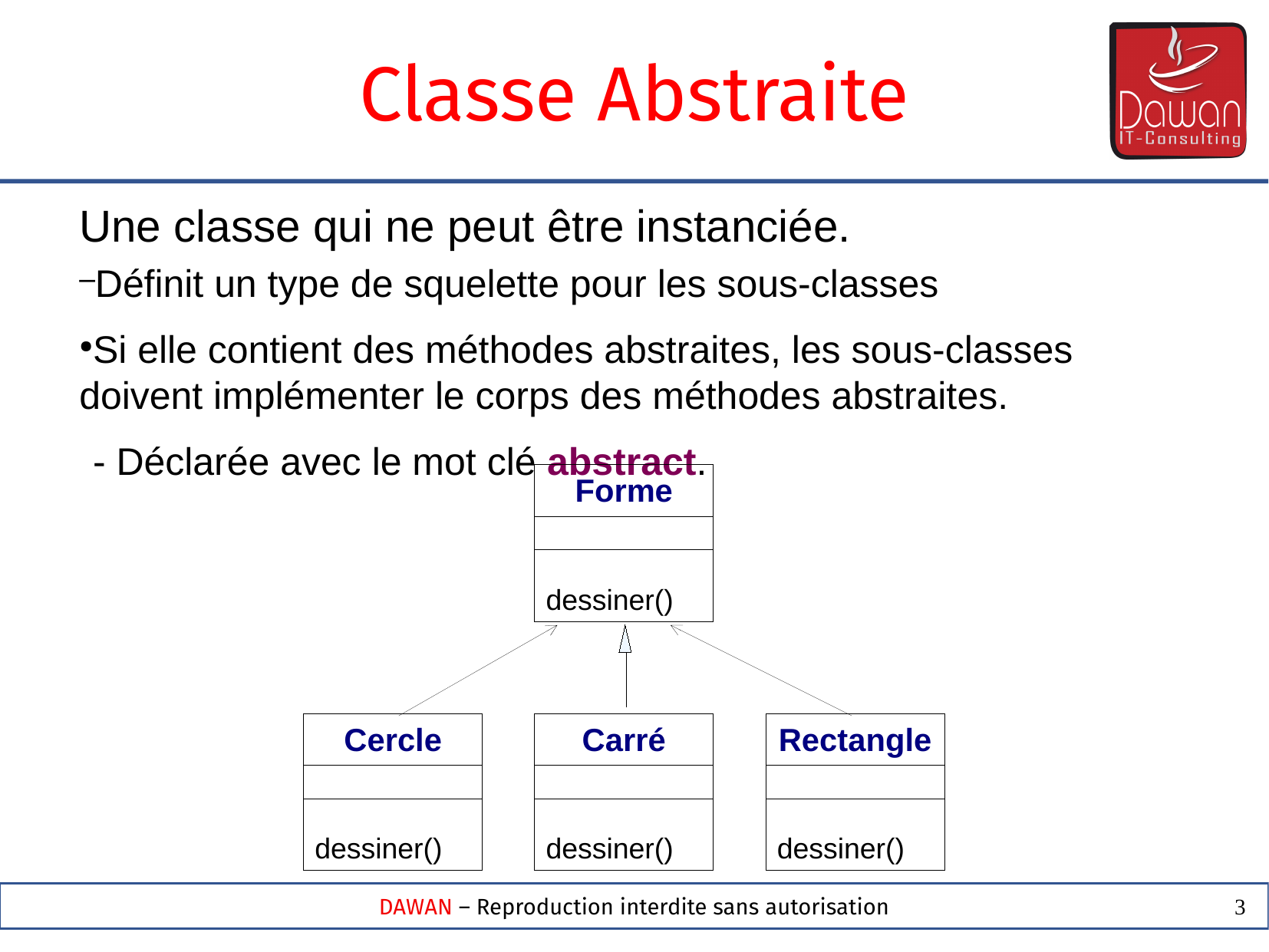

Classe Abstraite
Une classe qui ne peut être instanciée.
Définit un type de squelette pour les sous-classes
Si elle contient des méthodes abstraites, les sous-classes doivent implémenter le corps des méthodes abstraites.
- Déclarée avec le mot clé abstract.
Forme

dessiner()

Cercle

dessiner()

Carré

dessiner()

Rectangle

dessiner()

3